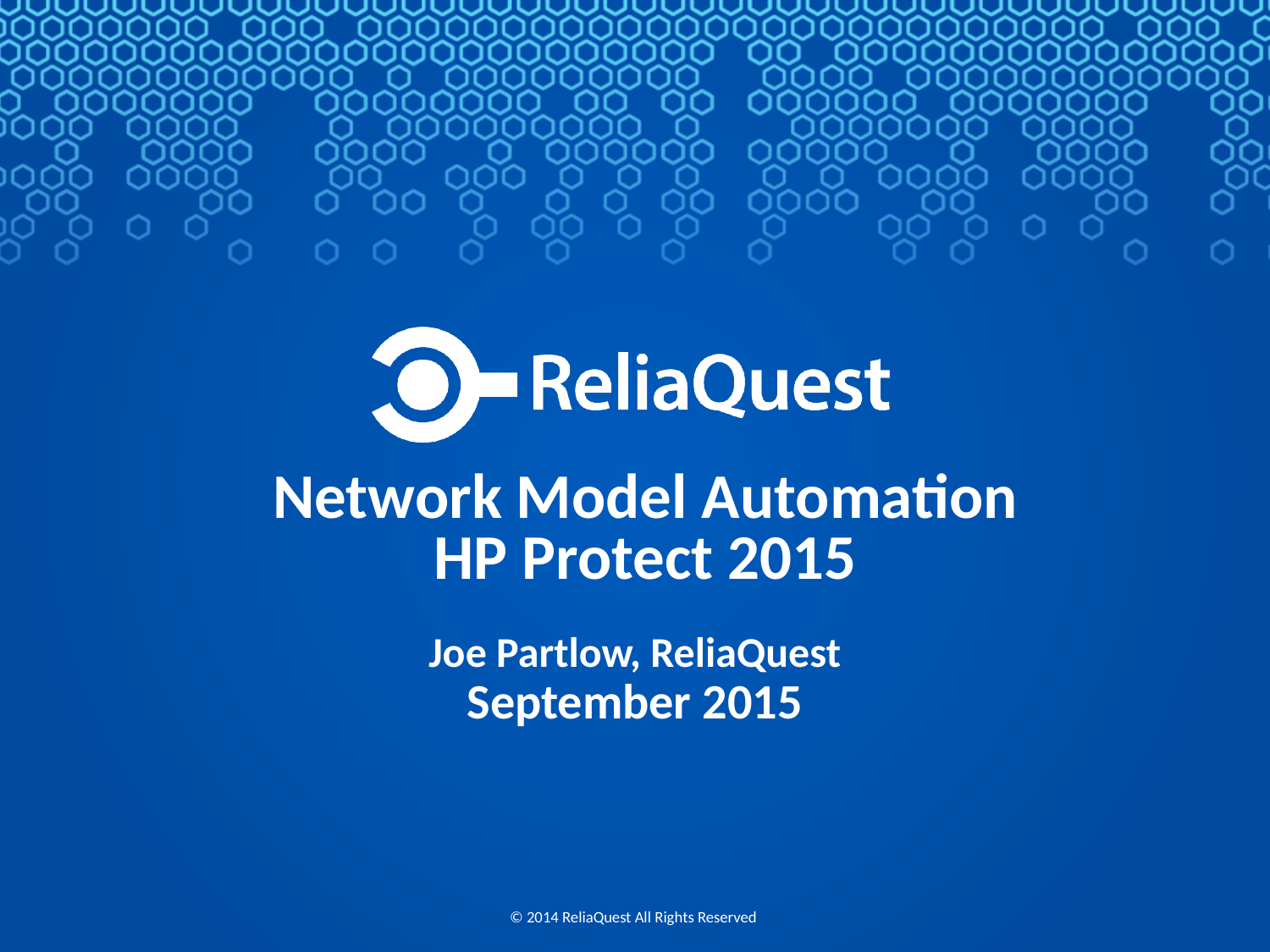

# Network Model Automation HP Protect 2015
Joe Partlow, ReliaQuest
September 2015